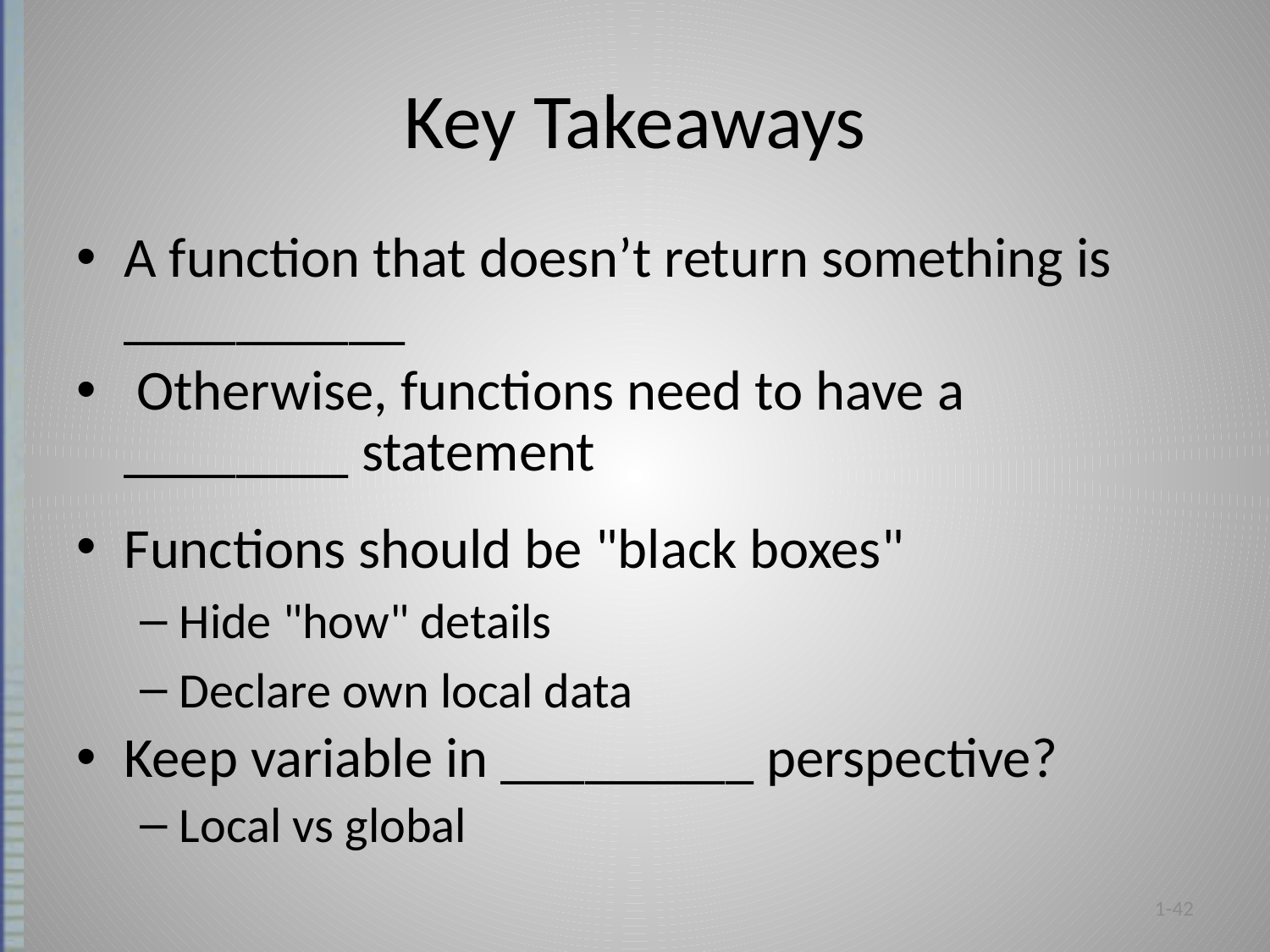

# Key Takeaways
A function that doesn’t return something is __________
 Otherwise, functions need to have a ________ statement
Functions should be "black boxes"
Hide "how" details
Declare own local data
Keep variable in _________ perspective?
Local vs global
1-42